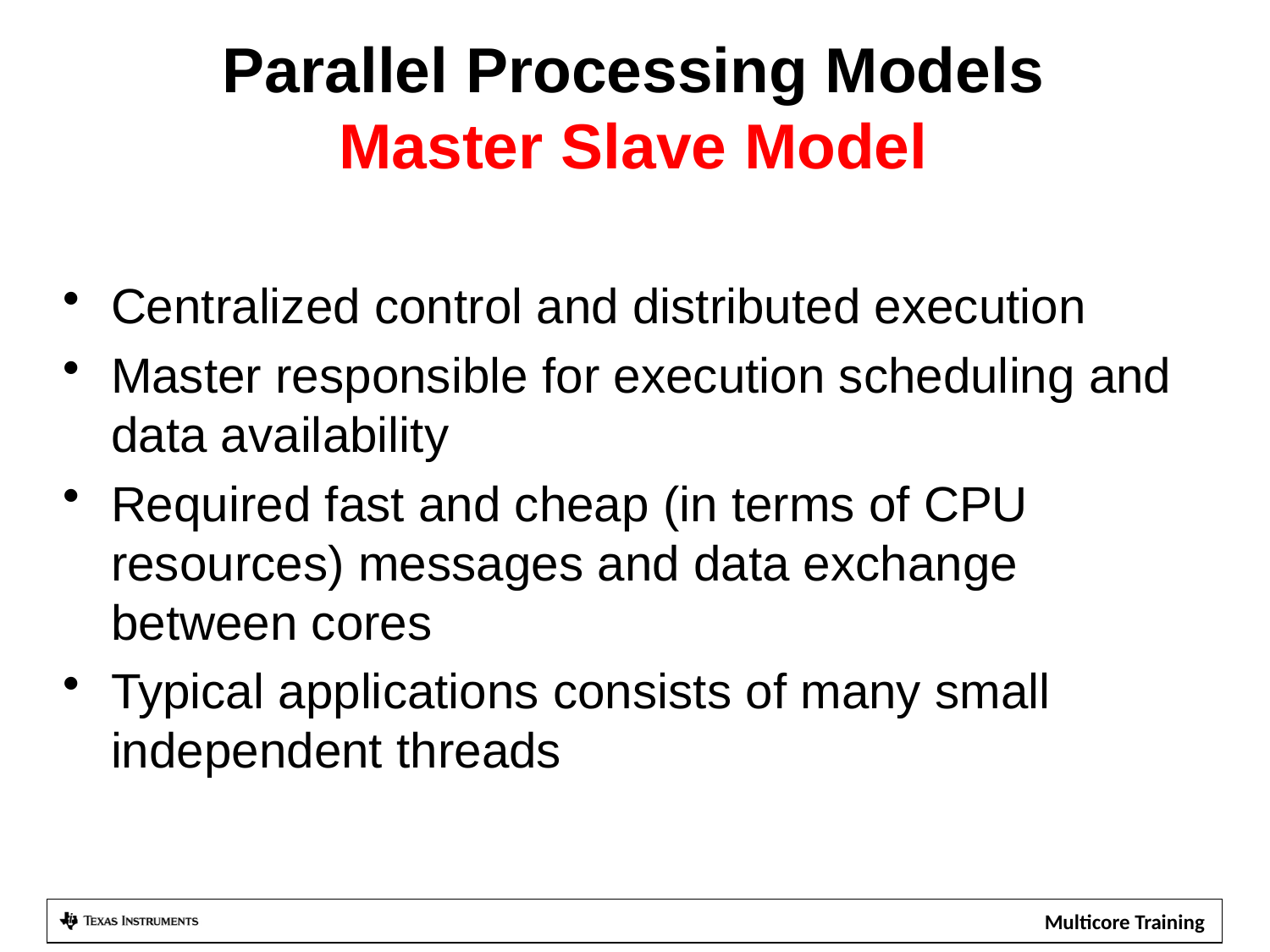

# Parallel Processing Models Master Slave Model
Centralized control and distributed execution
Master responsible for execution scheduling and data availability
Required fast and cheap (in terms of CPU resources) messages and data exchange between cores
Typical applications consists of many small independent threads